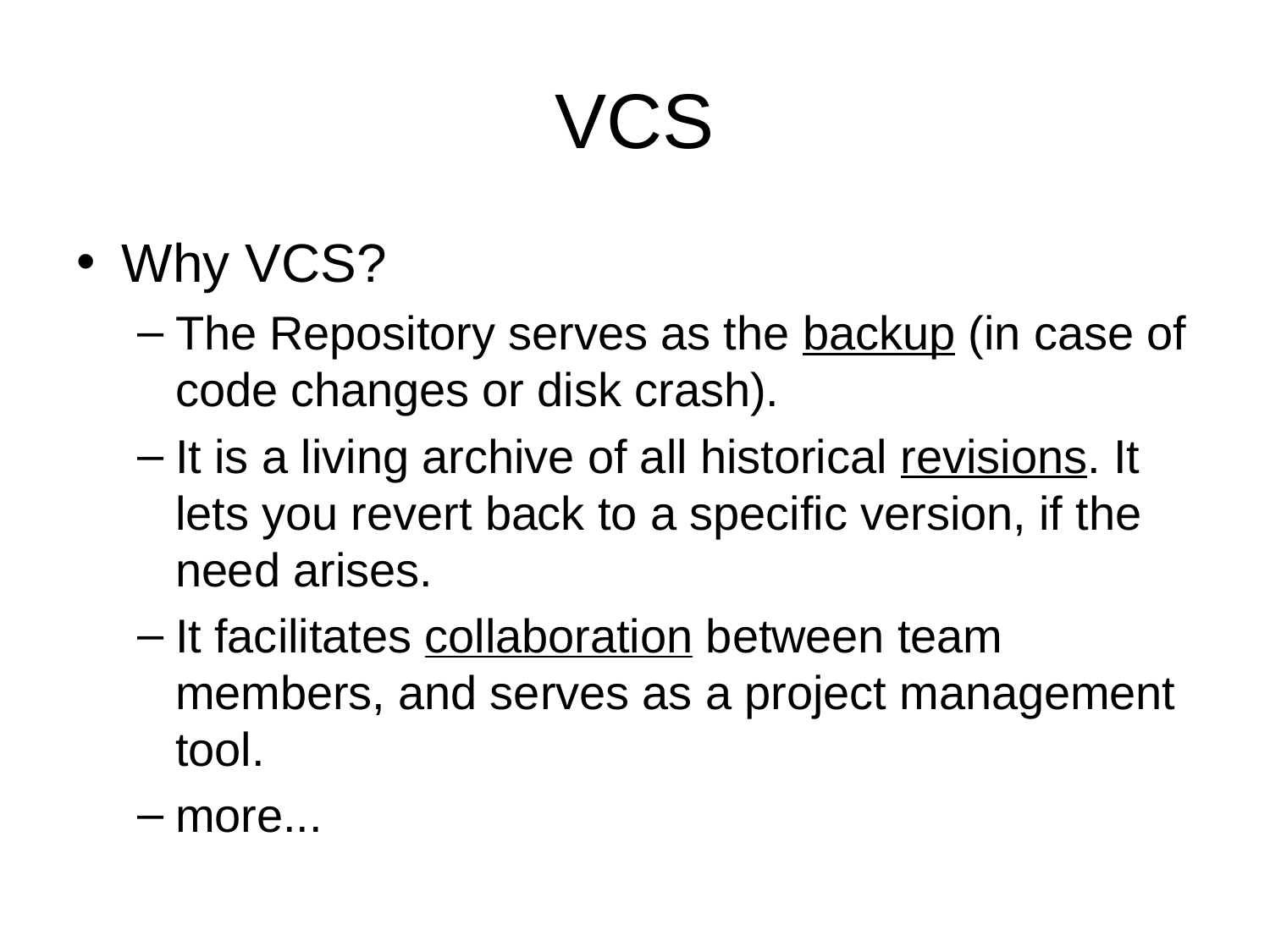

# VCS
Why VCS?
The Repository serves as the backup (in case of code changes or disk crash).
It is a living archive of all historical revisions. It lets you revert back to a specific version, if the need arises.
It facilitates collaboration between team members, and serves as a project management tool.
more...